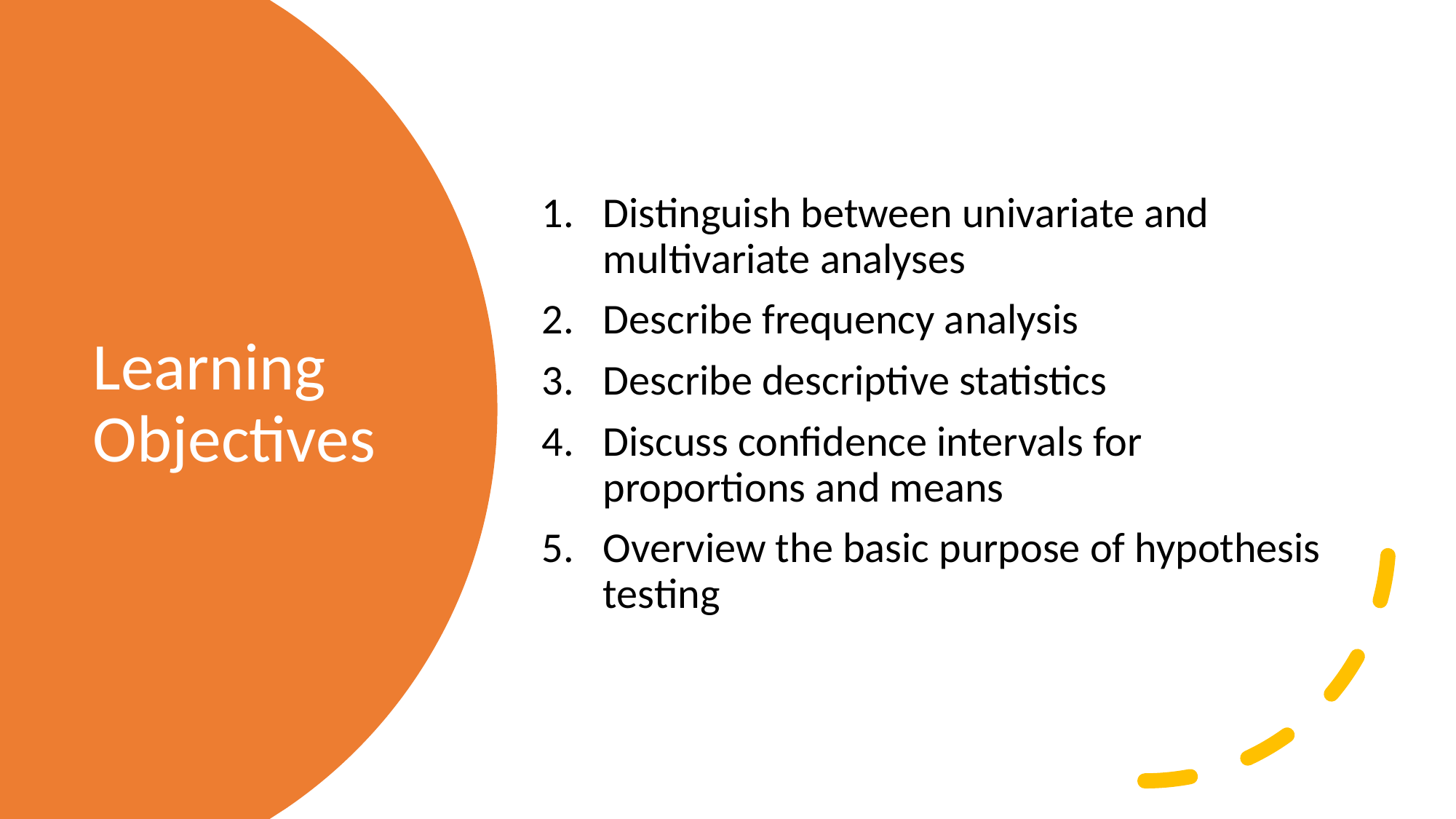

Distinguish between univariate and multivariate analyses
Describe frequency analysis
Describe descriptive statistics
Discuss confidence intervals for proportions and means
Overview the basic purpose of hypothesis testing
# Learning Objectives